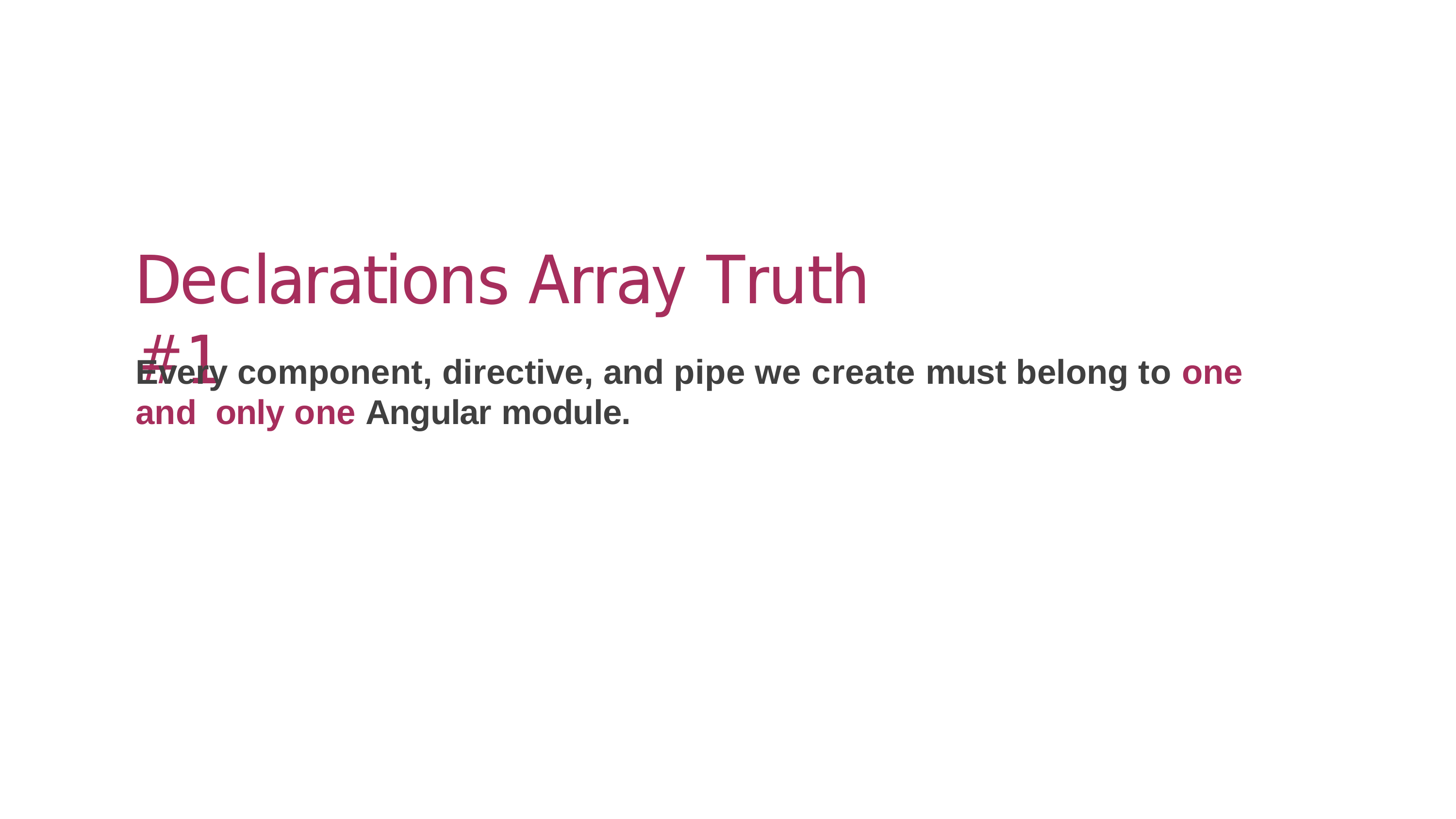

Declarations Array Truth #1
Every component, directive, and pipe we create must belong to one and  only one Angular module.
16